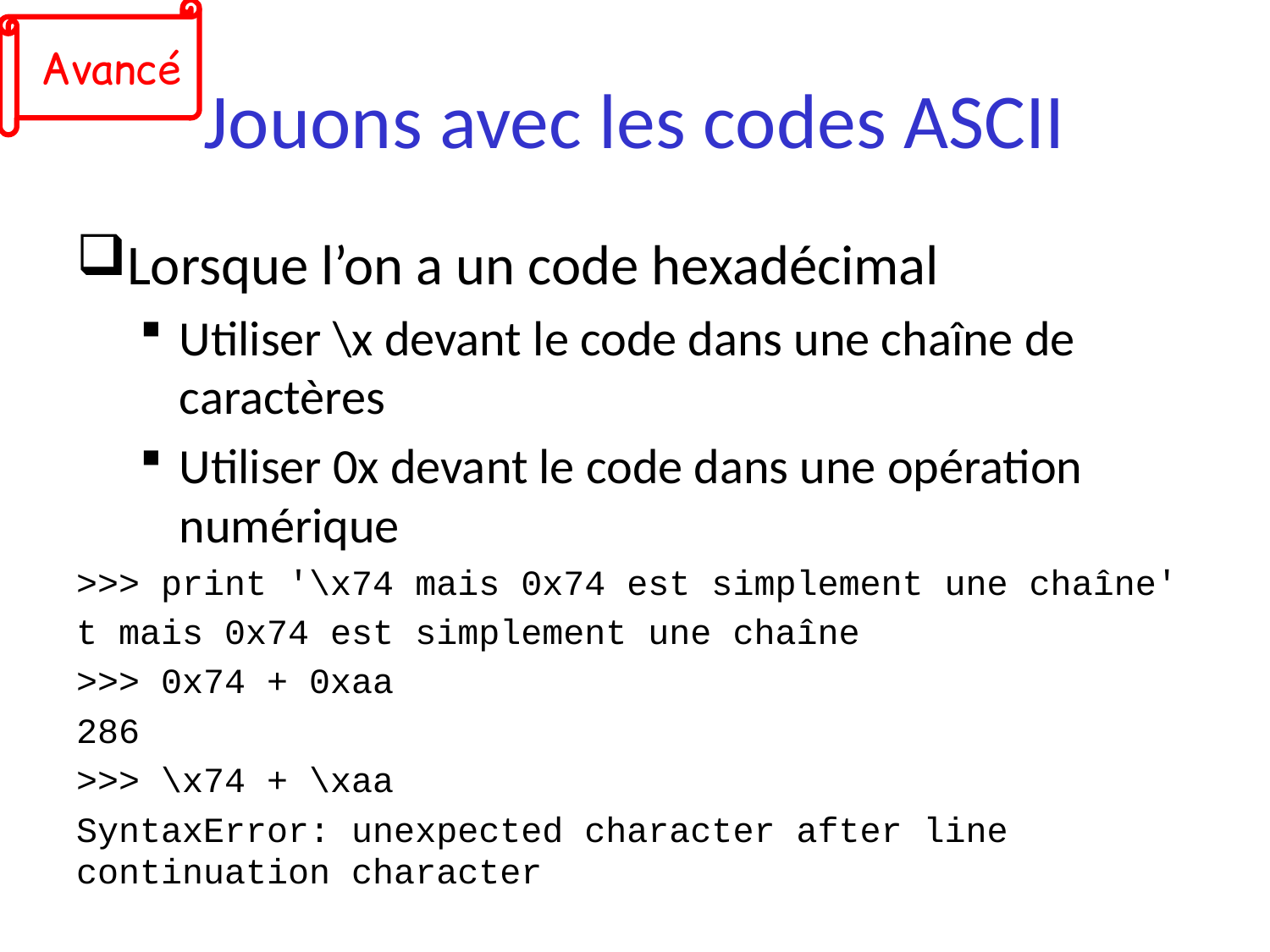

Avancé
# Jouons avec les codes ASCII
Lorsque l’on a un code hexadécimal
Utiliser \x devant le code dans une chaîne de caractères
Utiliser 0x devant le code dans une opération numérique
>>> print '\x74 mais 0x74 est simplement une chaîne'
t mais 0x74 est simplement une chaîne
>>> 0x74 + 0xaa
286
>>> \x74 + \xaa
SyntaxError: unexpected character after line continuation character